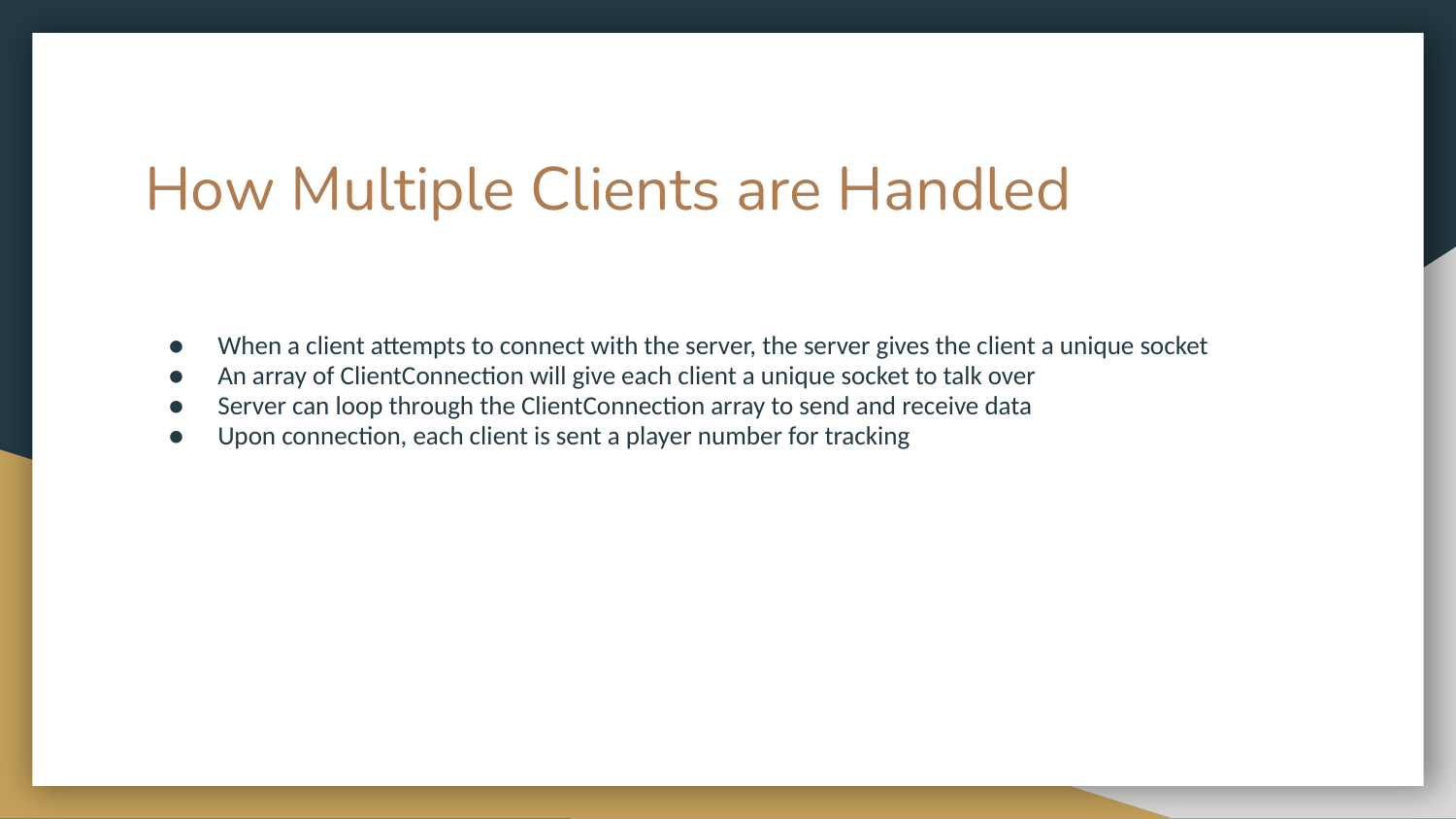

# How Multiple Clients are Handled
When a client attempts to connect with the server, the server gives the client a unique socket
An array of ClientConnection will give each client a unique socket to talk over
Server can loop through the ClientConnection array to send and receive data
Upon connection, each client is sent a player number for tracking